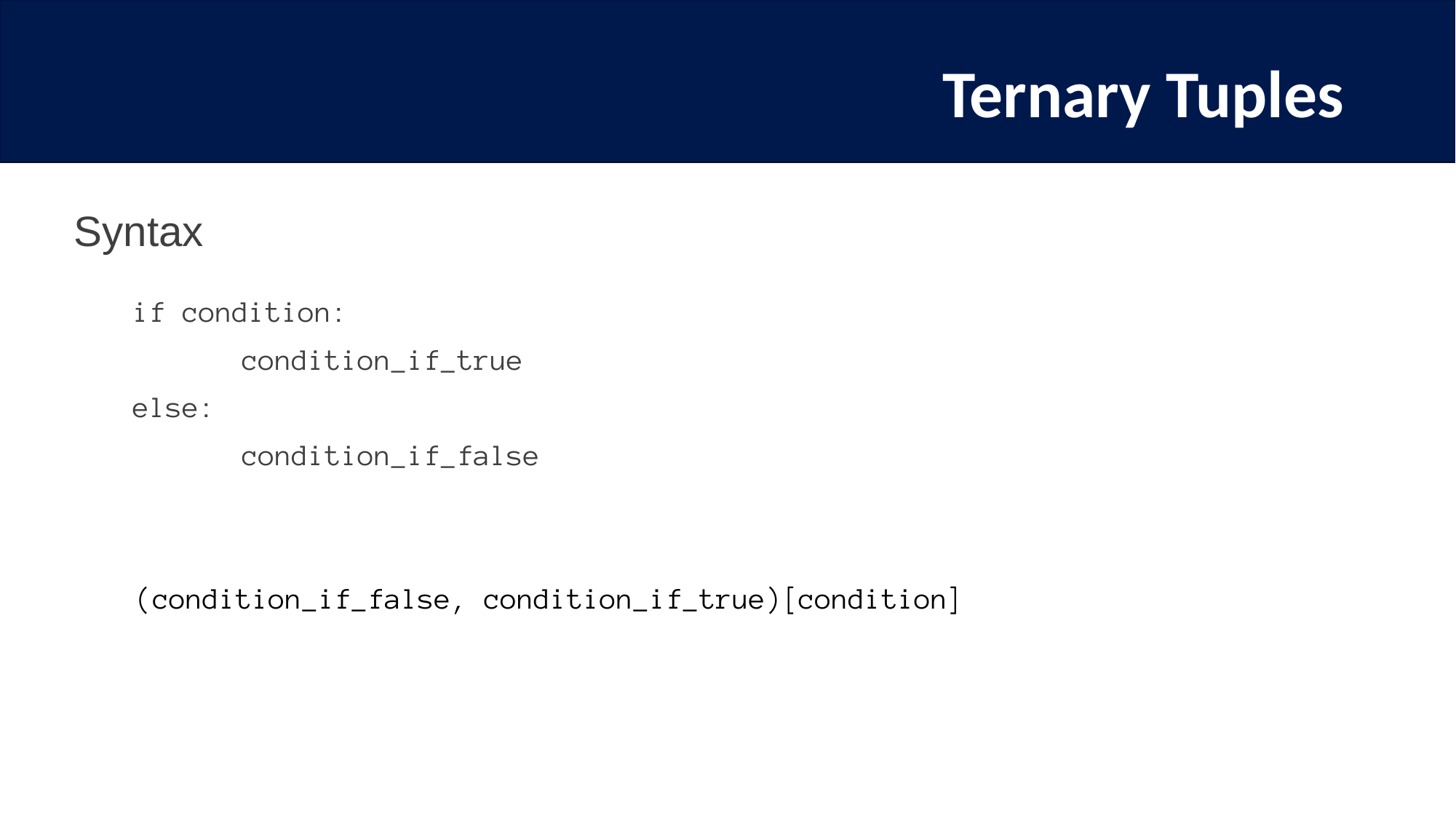

# Ternary Tuples
Syntax
if condition:
	condition_if_true
else:
	condition_if_false
(condition_if_false, condition_if_true)[condition]